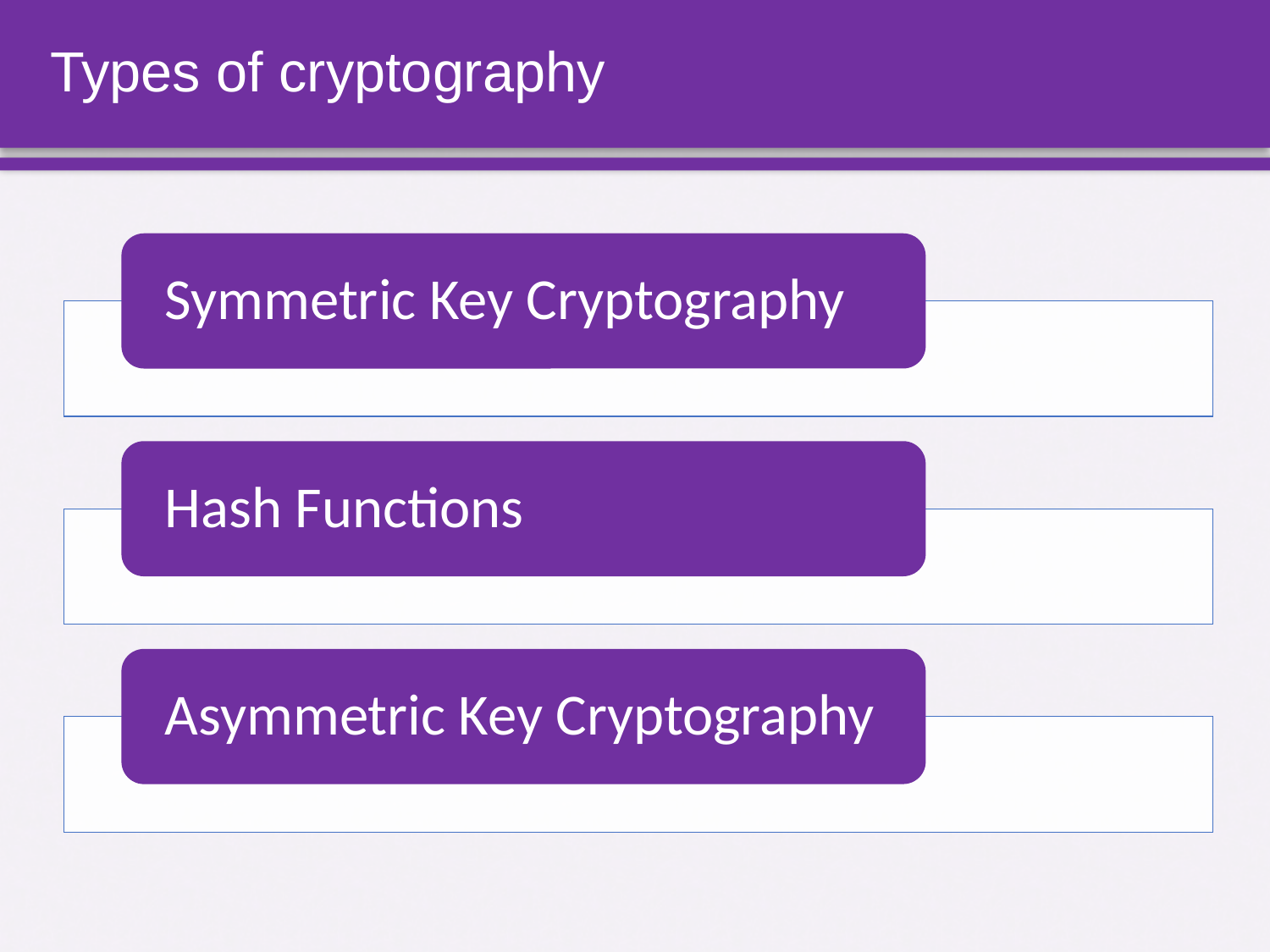

# Types of cryptography
Symmetric Key Cryptography
Hash Functions
Asymmetric Key Cryptography